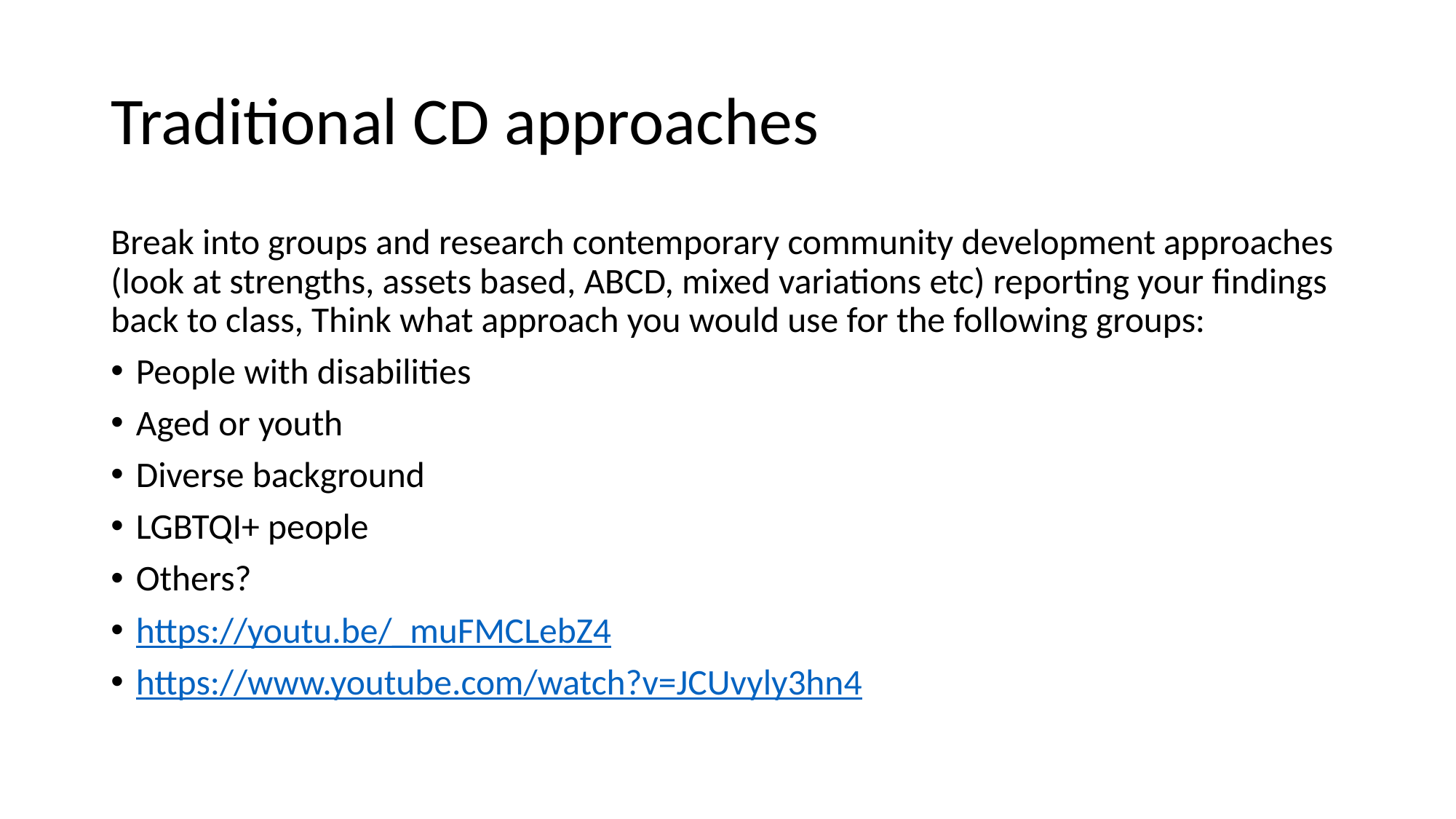

# Traditional CD approaches
Break into groups and research contemporary community development approaches (look at strengths, assets based, ABCD, mixed variations etc) reporting your findings back to class, Think what approach you would use for the following groups:
People with disabilities
Aged or youth
Diverse background
LGBTQI+ people
Others?
https://youtu.be/_muFMCLebZ4
https://www.youtube.com/watch?v=JCUvyly3hn4